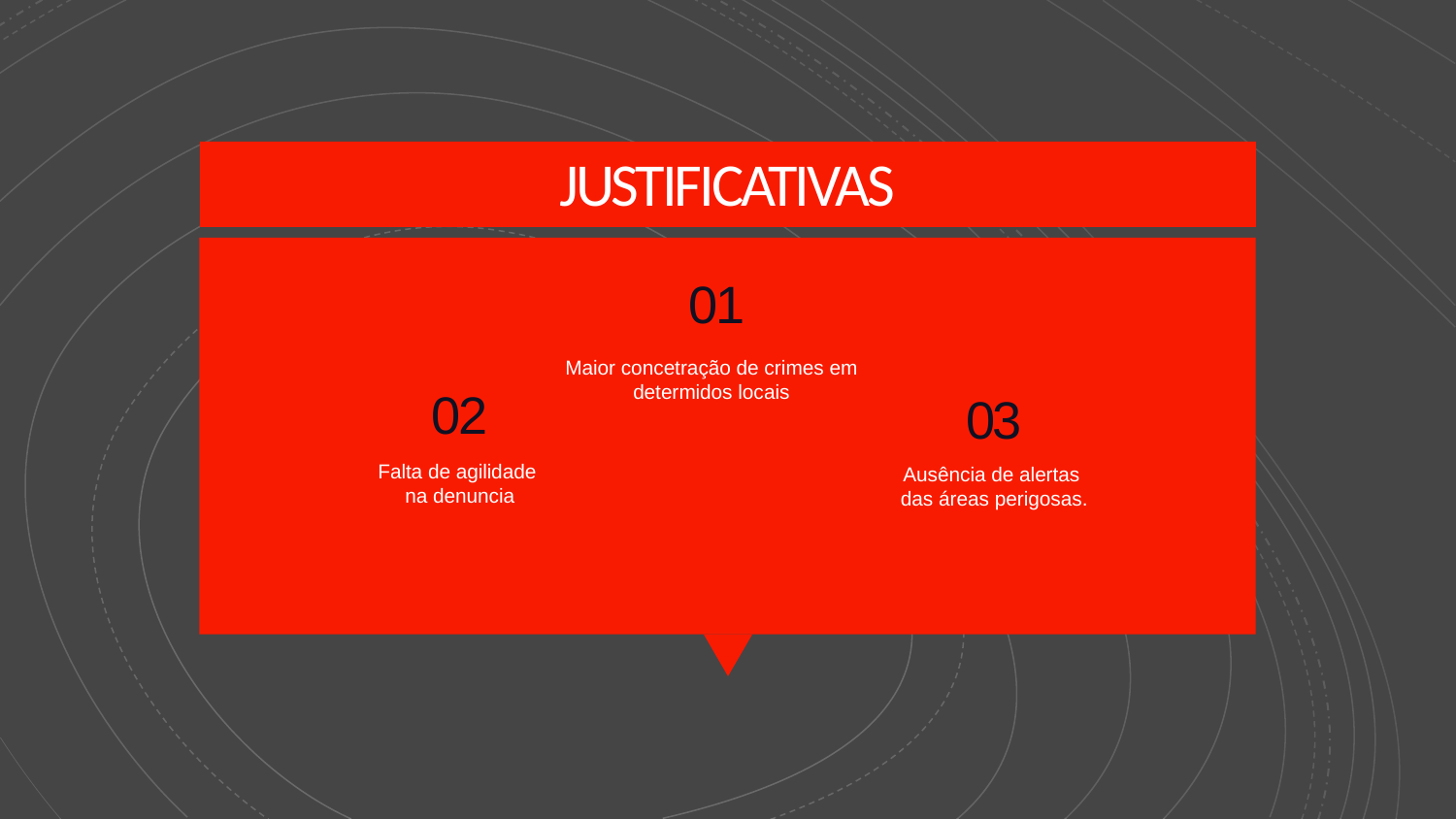

# JUSTIFICATIVAS

01
Maior concetração de crimes em
 determidos locais
02
03
Falta de agilidade
 na denuncia
Ausência de alertas
das áreas perigosas.